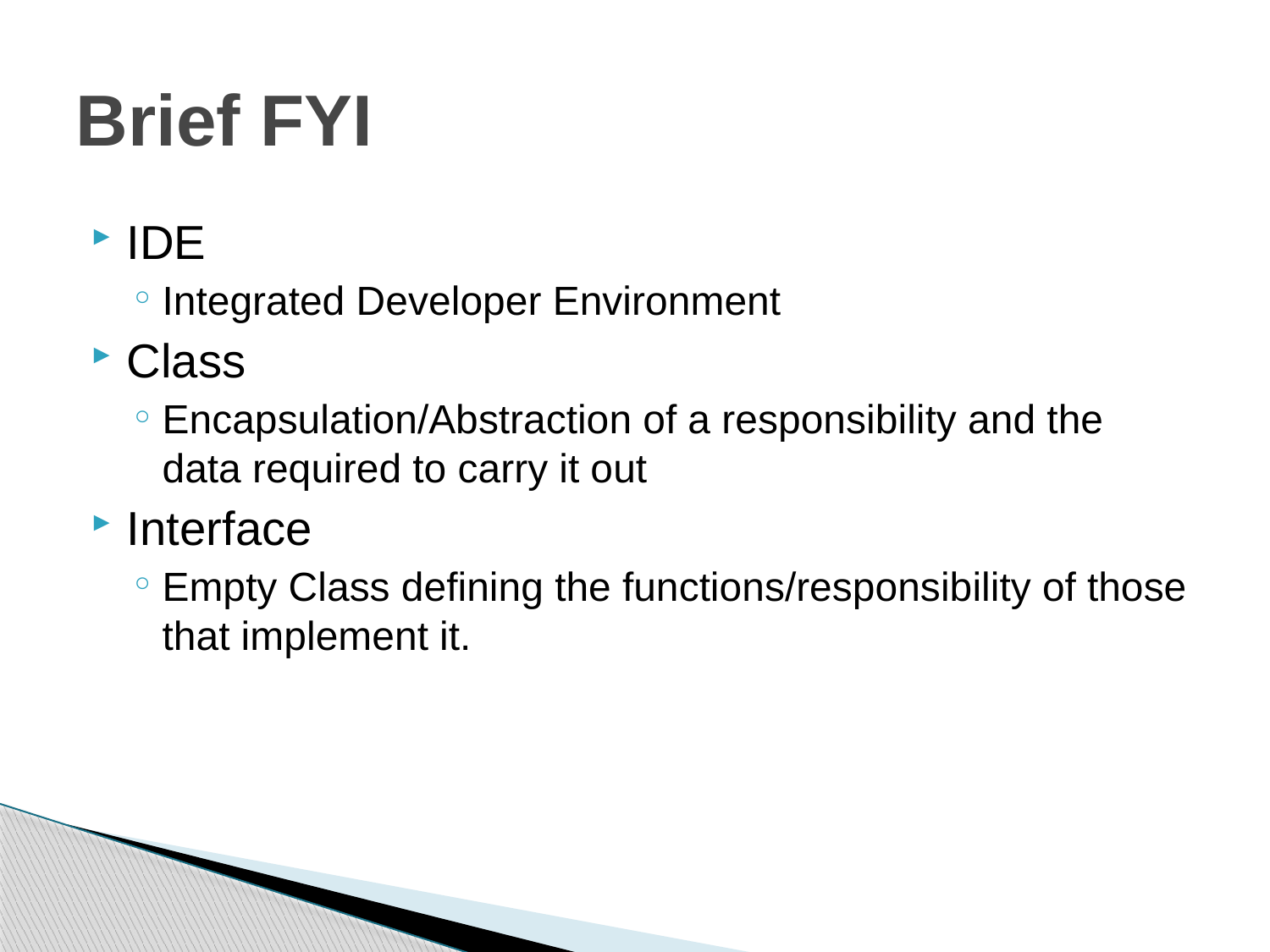

# Brief FYI
IDE
Integrated Developer Environment
Class
Encapsulation/Abstraction of a responsibility and the data required to carry it out
Interface
Empty Class defining the functions/responsibility of those that implement it.